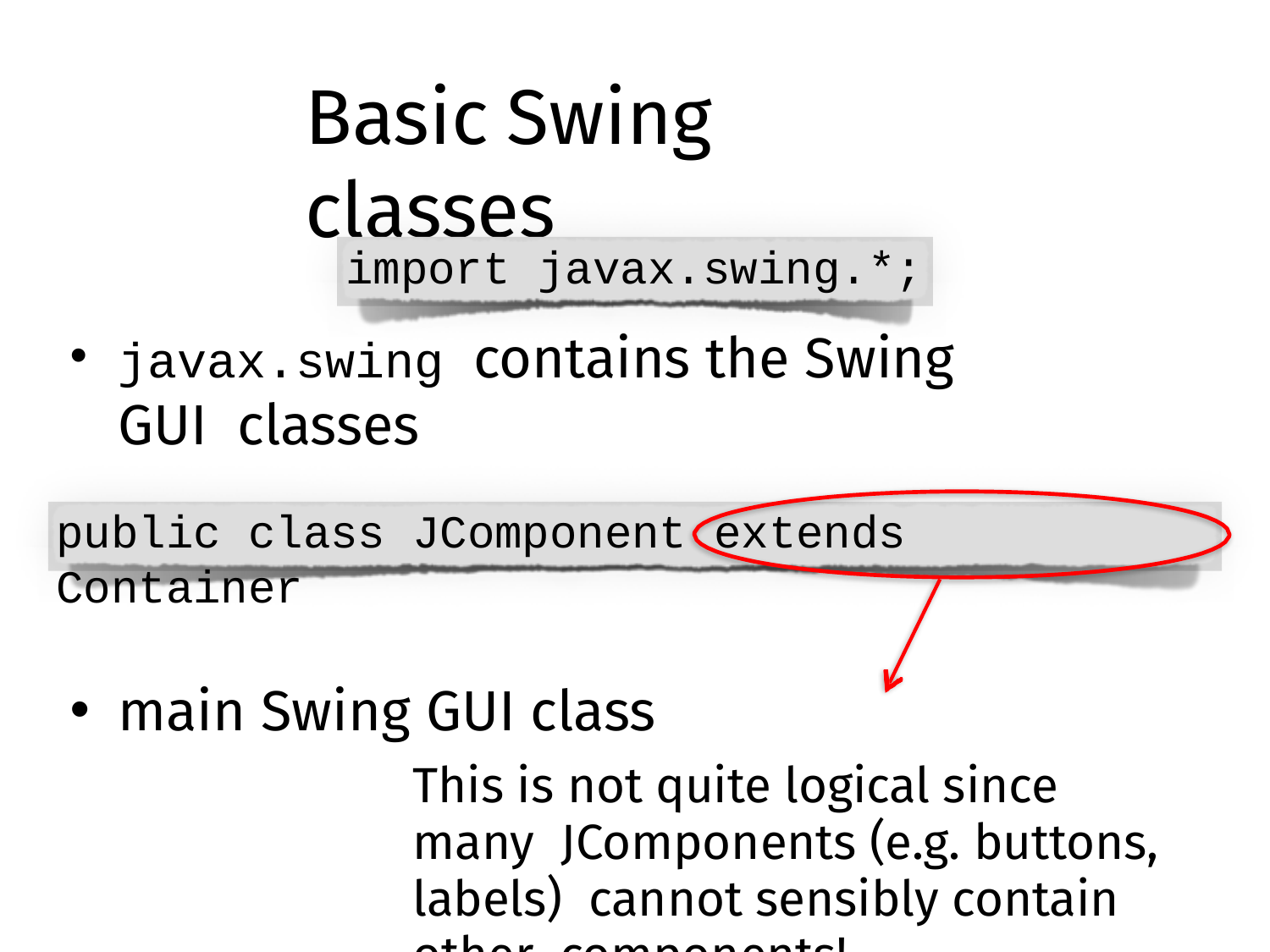

# Basic	Swing classes

import javax.swing.*;
javax.swing contains the Swing GUI  classes
public class JComponent extends Container

main Swing GUI class
This is not quite logical since many  JComponents (e.g. buttons, labels)  cannot sensibly contain other  components!